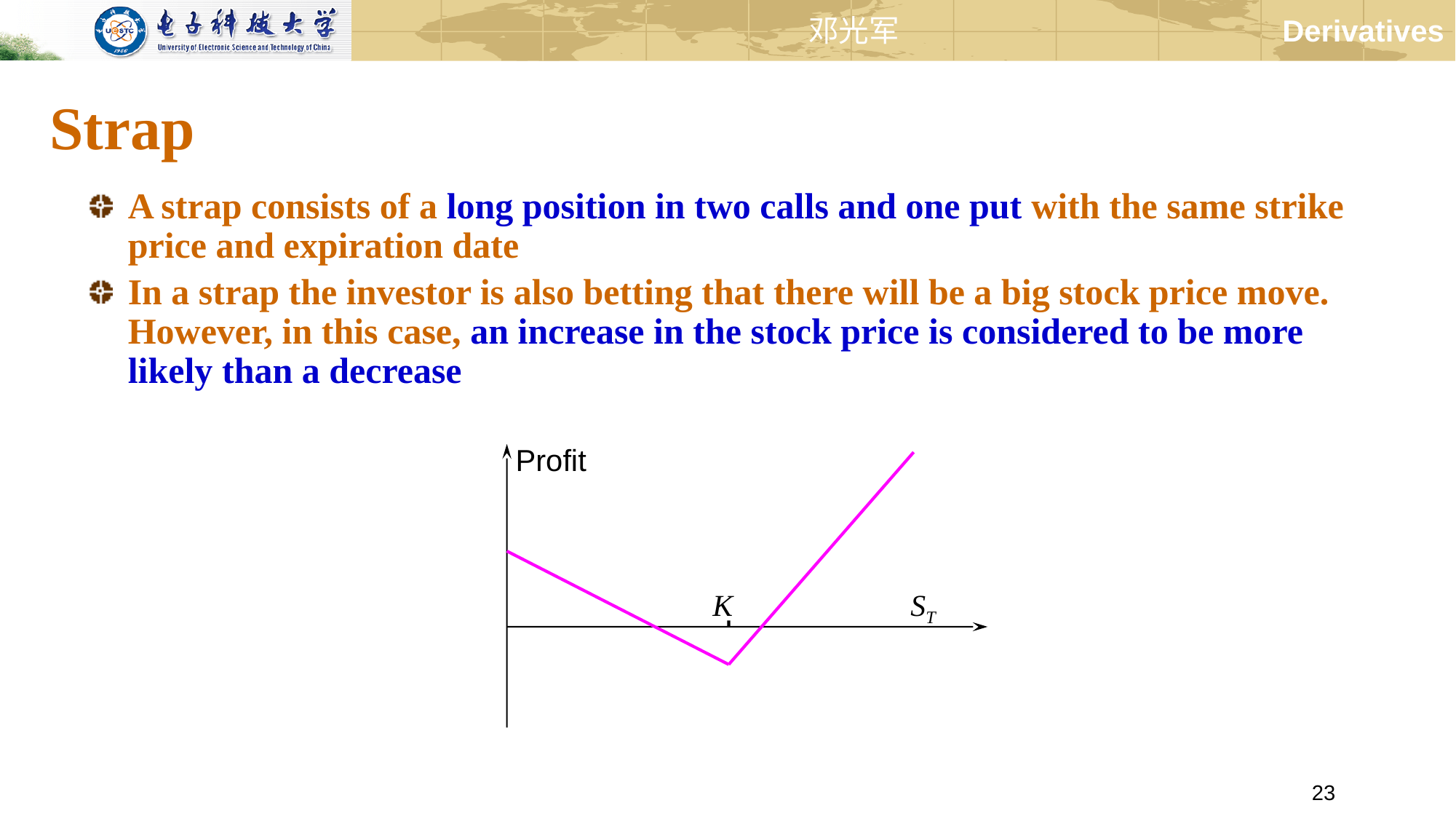

# Strap
A strap consists of a long position in two calls and one put with the same strike price and expiration date
In a strap the investor is also betting that there will be a big stock price move. However, in this case, an increase in the stock price is considered to be more likely than a decrease
Profit

K
ST